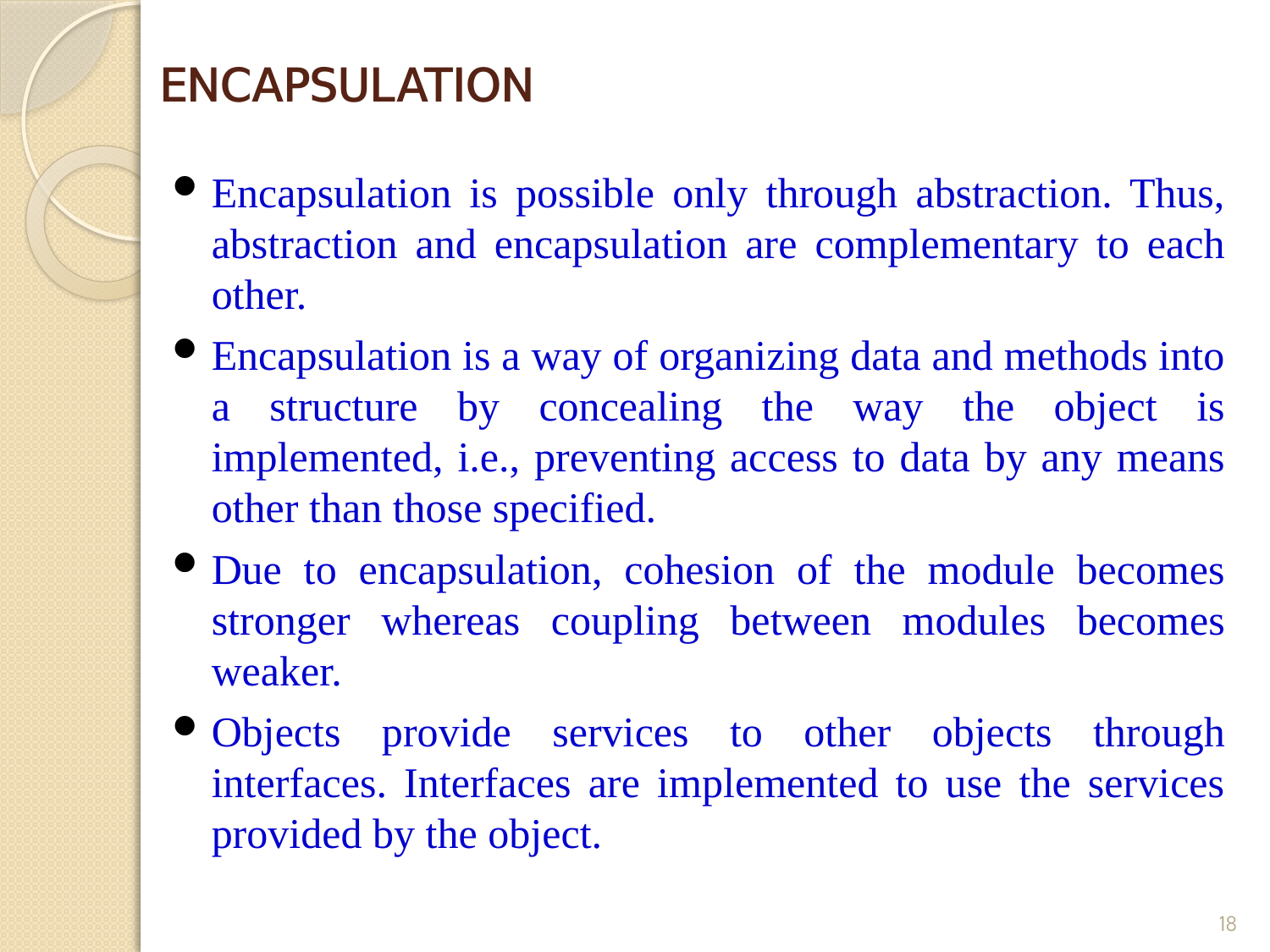

# ENCAPSULATION
Encapsulation is possible only through abstraction. Thus, abstraction and encapsulation are complementary to each other.
Encapsulation is a way of organizing data and methods into a structure by concealing the way the object is implemented, i.e., preventing access to data by any means other than those specified.
Due to encapsulation, cohesion of the module becomes stronger whereas coupling between modules becomes weaker.
Objects provide services to other objects through interfaces. Interfaces are implemented to use the services provided by the object.
18